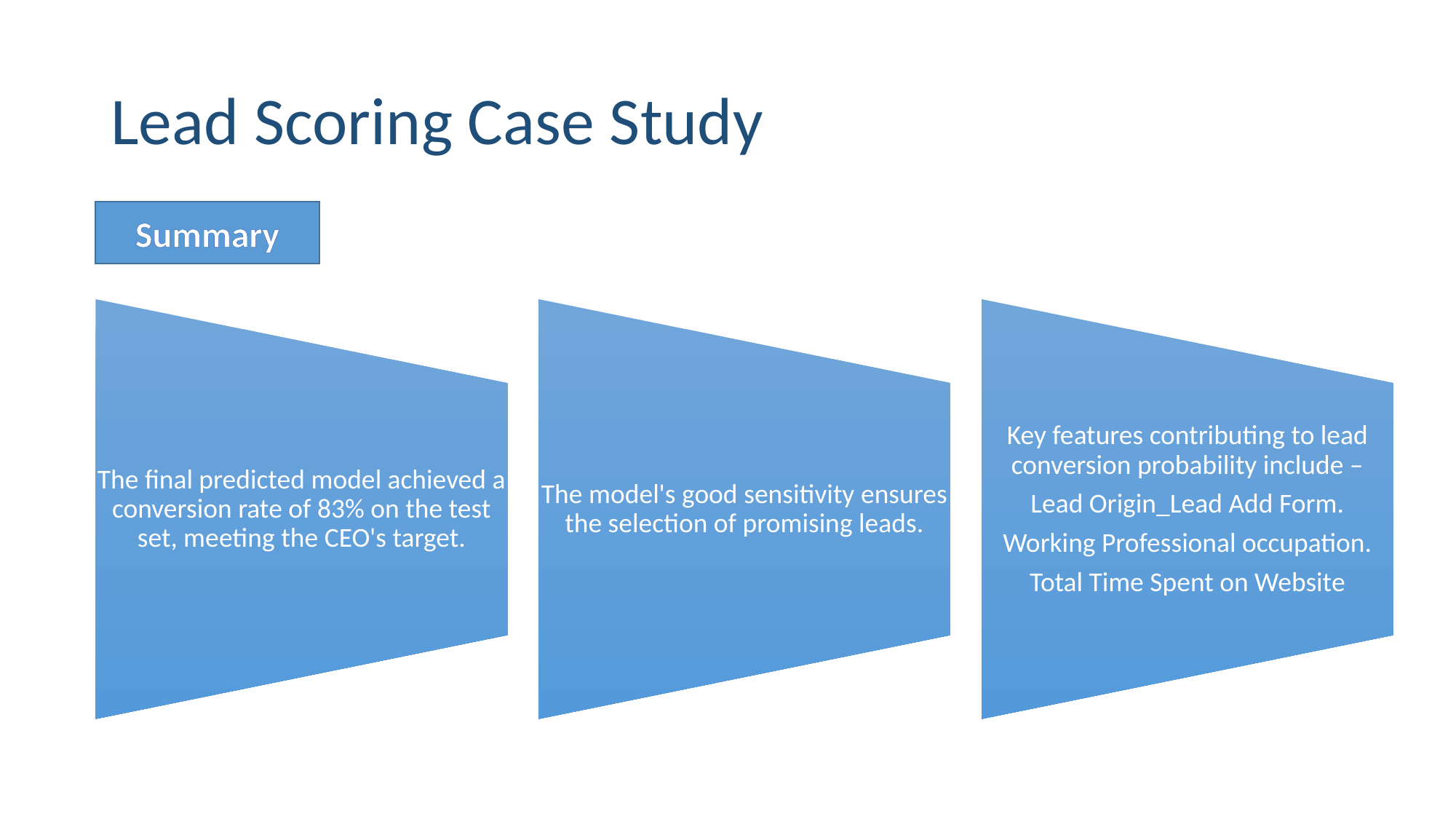

# Lead Scoring Case Study
Summary
The final predicted model achieved a conversion rate of 83% on the test set, meeting the CEO's target.
The model's good sensitivity ensures the selection of promising leads.
Key features contributing to lead conversion probability include –
Lead Origin_Lead Add Form.
Working Professional occupation.
Total Time Spent on Website